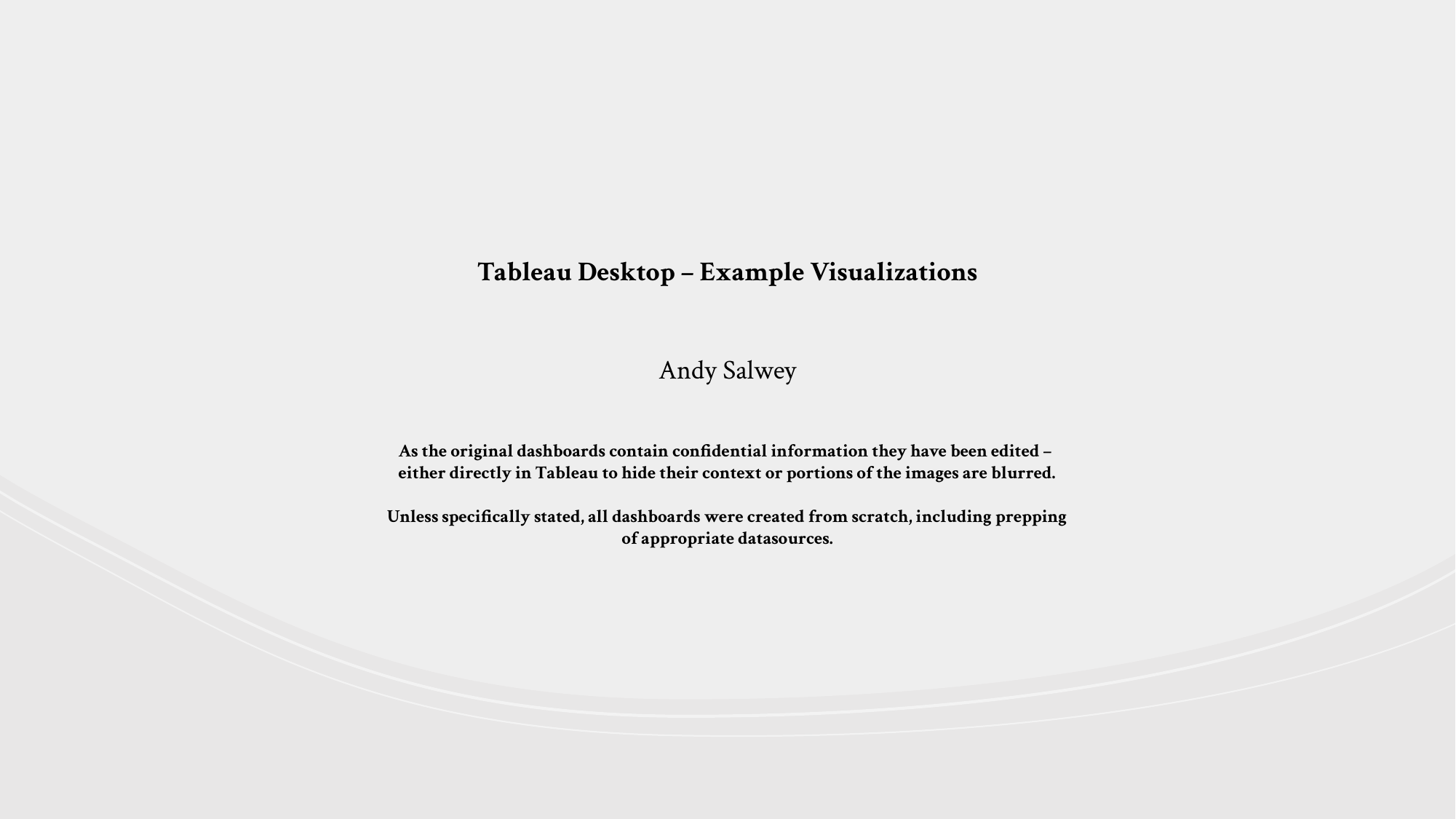

Tableau Desktop – Example Visualizations

Andy Salwey

As the original dashboards contain confidential information they have been edited –
either directly in Tableau to hide their context or portions of the images are blurred.

Unless specifically stated, all dashboards were created from scratch, including prepping
of appropriate datasources.